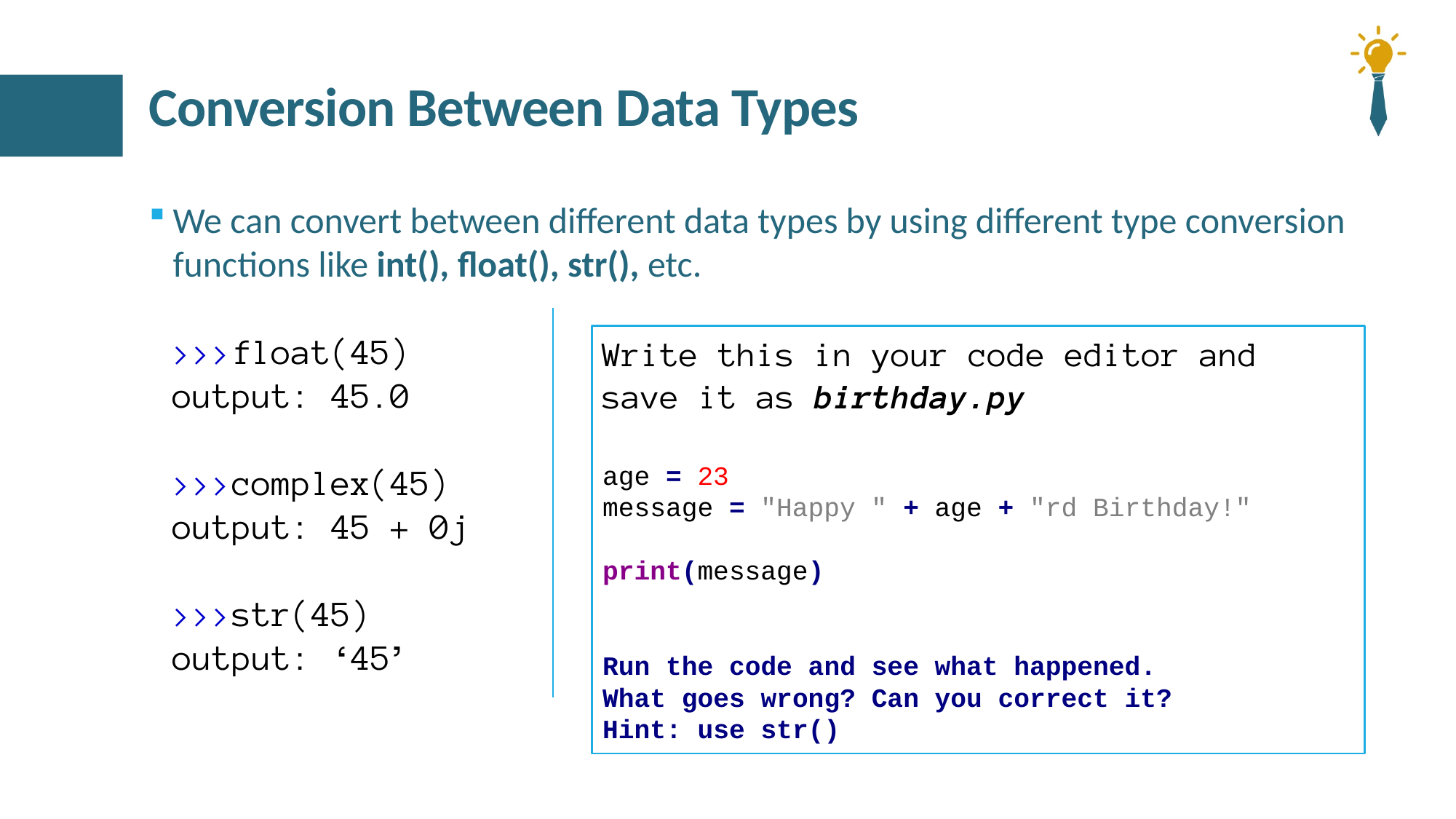

# Conversion Between Data Types
We can convert between different data types by using different type conversion functions like int(), float(), str(), etc.
>>>float(45)
output: 45.0
>>>complex(45)
output: 45 + 0j
>>>str(45)
output: ‘45’
Write this in your code editor and save it as birthday.py
age = 23
message = "Happy " + age + "rd Birthday!"

print(message)

Run the code and see what happened.
What goes wrong? Can you correct it?
Hint: use str()